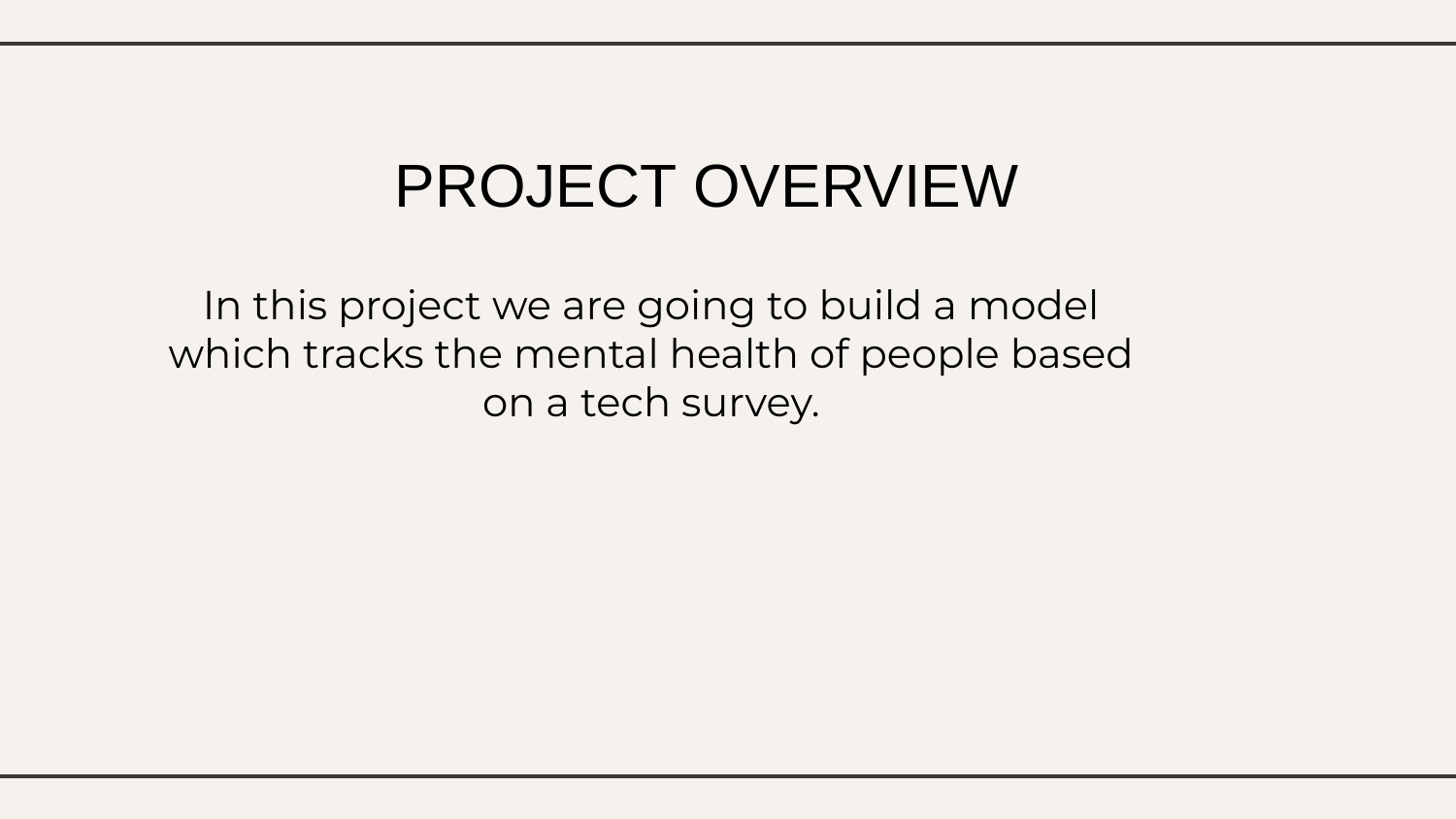

# PROJECT OVERVIEW
In this project we are going to build a model which tracks the mental health of people based on a tech survey.